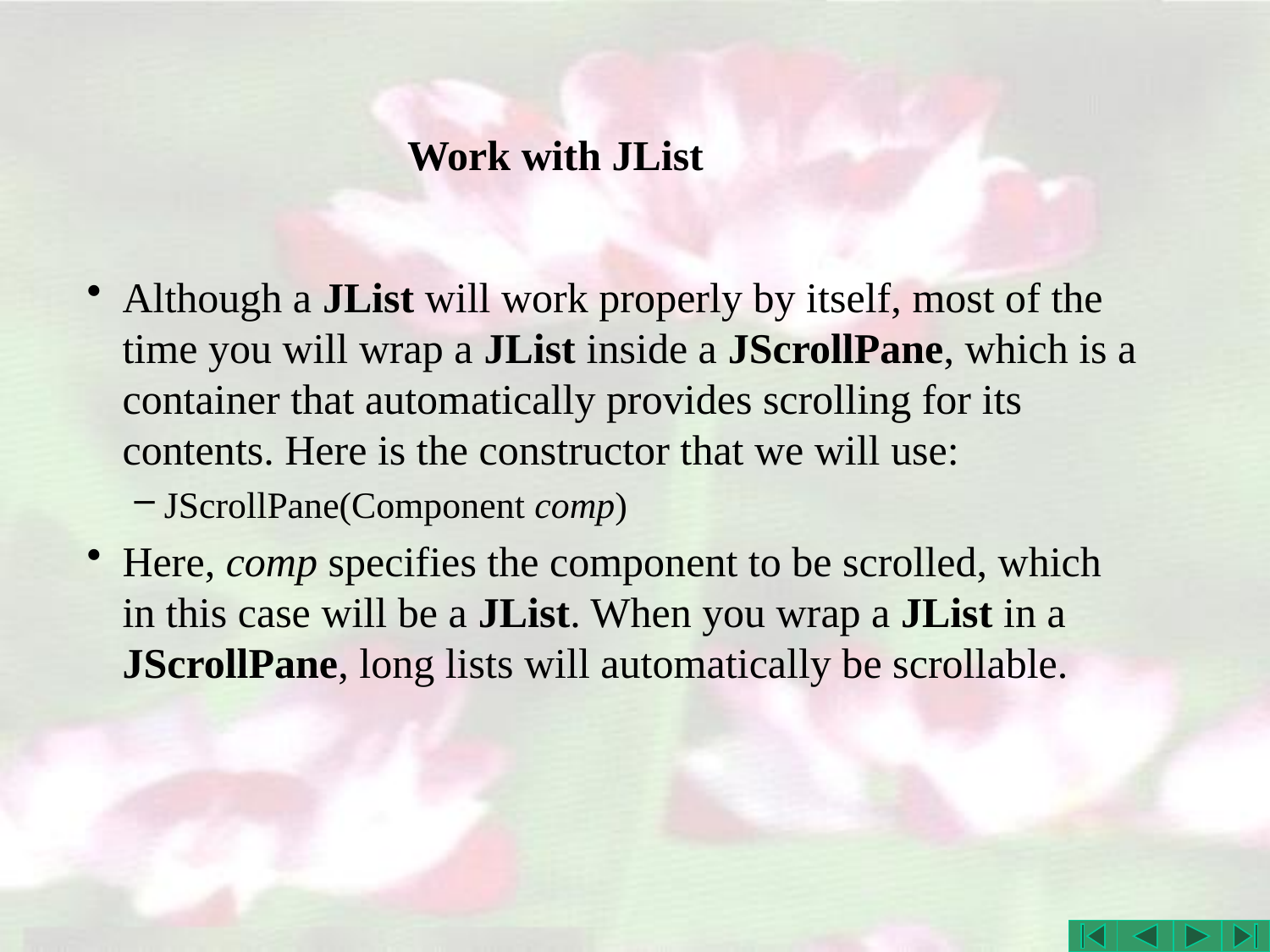

# Work with JList
Although a JList will work properly by itself, most of the time you will wrap a JList inside a JScrollPane, which is a container that automatically provides scrolling for its contents. Here is the constructor that we will use:
JScrollPane(Component comp)
Here, comp specifies the component to be scrolled, which in this case will be a JList. When you wrap a JList in a JScrollPane, long lists will automatically be scrollable.